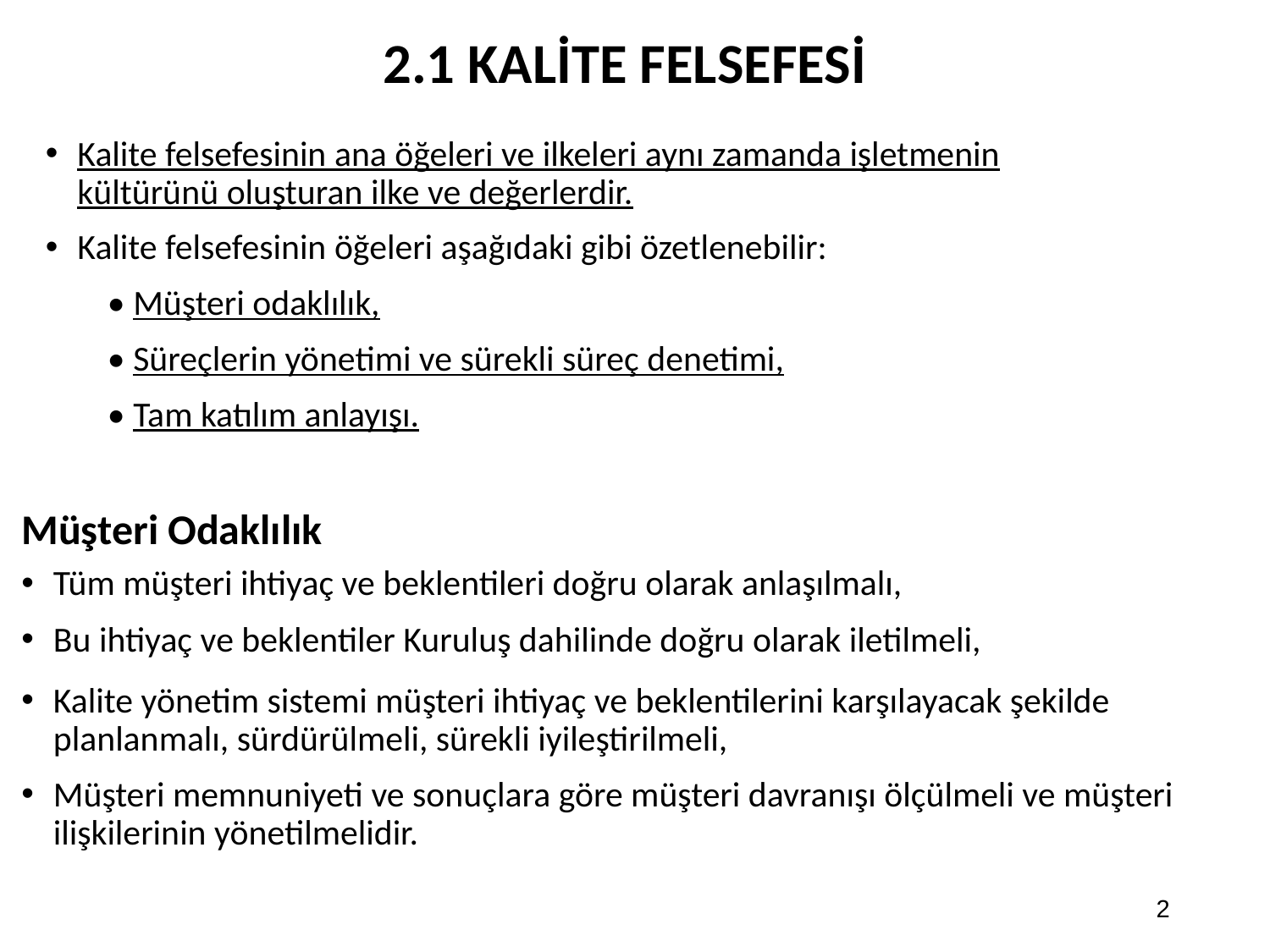

2.1 KALİTE FELSEFESİ
Kalite felsefesinin ana öğeleri ve ilkeleri aynı zamanda işletmenin kültürünü oluşturan ilke ve değerlerdir.
Kalite felsefesinin öğeleri aşağıdaki gibi özetlenebilir:
• Müşteri odaklılık,
• Süreçlerin yönetimi ve sürekli süreç denetimi,
• Tam katılım anlayışı.
# Müşteri Odaklılık
Tüm müşteri ihtiyaç ve beklentileri doğru olarak anlaşılmalı,
Bu ihtiyaç ve beklentiler Kuruluş dahilinde doğru olarak iletilmeli,
Kalite yönetim sistemi müşteri ihtiyaç ve beklentilerini karşılayacak şekilde planlanmalı, sürdürülmeli, sürekli iyileştirilmeli,
Müşteri memnuniyeti ve sonuçlara göre müşteri davranışı ölçülmeli ve müşteri ilişkilerinin yönetilmelidir.

2